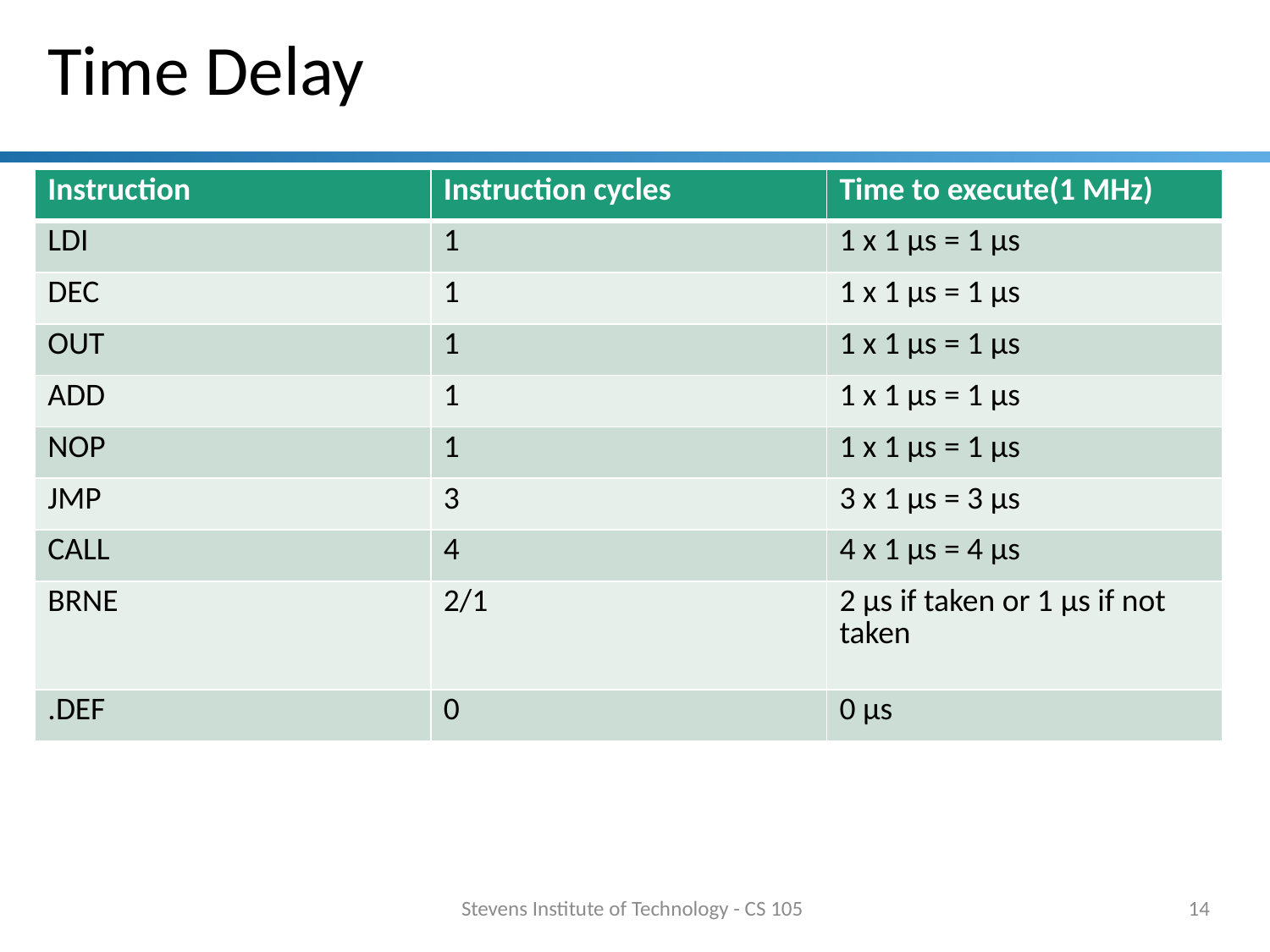

# Time Delay
| Instruction | Instruction cycles | Time to execute(1 MHz) |
| --- | --- | --- |
| LDI | 1 | 1 x 1 μs = 1 μs |
| DEC | 1 | 1 x 1 μs = 1 μs |
| OUT | 1 | 1 x 1 μs = 1 μs |
| ADD | 1 | 1 x 1 μs = 1 μs |
| NOP | 1 | 1 x 1 μs = 1 μs |
| JMP | 3 | 3 x 1 μs = 3 μs |
| CALL | 4 | 4 x 1 μs = 4 μs |
| BRNE | 2/1 | 2 μs if taken or 1 μs if not taken |
| .DEF | 0 | 0 μs |
Stevens Institute of Technology - CS 105
14